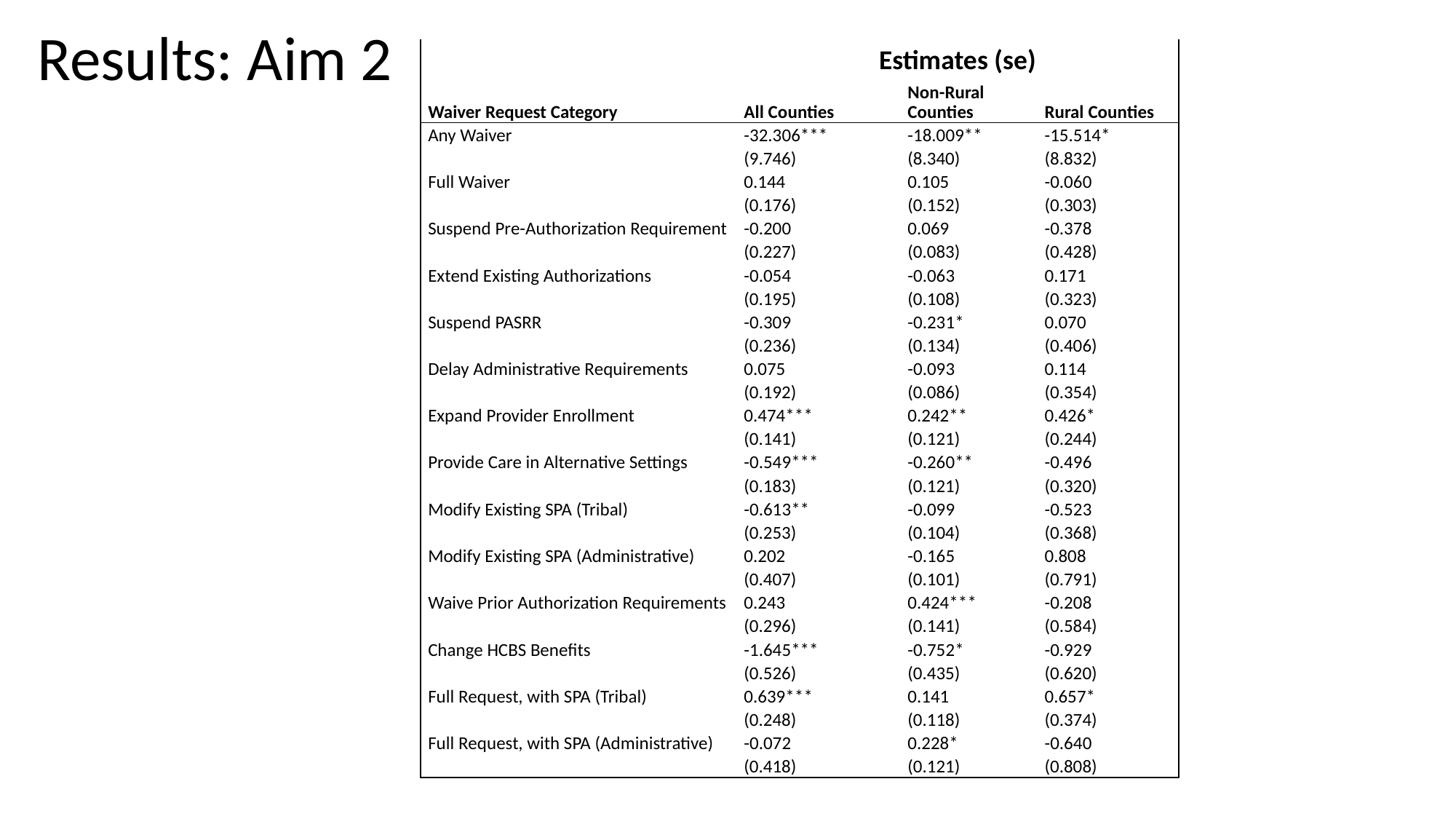

# Results: Aim 2
|  | Estimates (se) |  |  |
| --- | --- | --- | --- |
| Waiver Request Category | All Counties | Non-Rural Counties | Rural Counties |
| Any Waiver | -32.306\*\*\* | -18.009\*\* | -15.514\* |
|  | (9.746) | (8.340) | (8.832) |
| Full Waiver | 0.144 | 0.105 | -0.060 |
|  | (0.176) | (0.152) | (0.303) |
| Suspend Pre-Authorization Requirement | -0.200 | 0.069 | -0.378 |
|  | (0.227) | (0.083) | (0.428) |
| Extend Existing Authorizations | -0.054 | -0.063 | 0.171 |
|  | (0.195) | (0.108) | (0.323) |
| Suspend PASRR | -0.309 | -0.231\* | 0.070 |
|  | (0.236) | (0.134) | (0.406) |
| Delay Administrative Requirements | 0.075 | -0.093 | 0.114 |
|  | (0.192) | (0.086) | (0.354) |
| Expand Provider Enrollment | 0.474\*\*\* | 0.242\*\* | 0.426\* |
|  | (0.141) | (0.121) | (0.244) |
| Provide Care in Alternative Settings | -0.549\*\*\* | -0.260\*\* | -0.496 |
|  | (0.183) | (0.121) | (0.320) |
| Modify Existing SPA (Tribal) | -0.613\*\* | -0.099 | -0.523 |
|  | (0.253) | (0.104) | (0.368) |
| Modify Existing SPA (Administrative) | 0.202 | -0.165 | 0.808 |
|  | (0.407) | (0.101) | (0.791) |
| Waive Prior Authorization Requirements | 0.243 | 0.424\*\*\* | -0.208 |
|  | (0.296) | (0.141) | (0.584) |
| Change HCBS Benefits | -1.645\*\*\* | -0.752\* | -0.929 |
|  | (0.526) | (0.435) | (0.620) |
| Full Request, with SPA (Tribal) | 0.639\*\*\* | 0.141 | 0.657\* |
|  | (0.248) | (0.118) | (0.374) |
| Full Request, with SPA (Administrative) | -0.072 | 0.228\* | -0.640 |
|  | (0.418) | (0.121) | (0.808) |